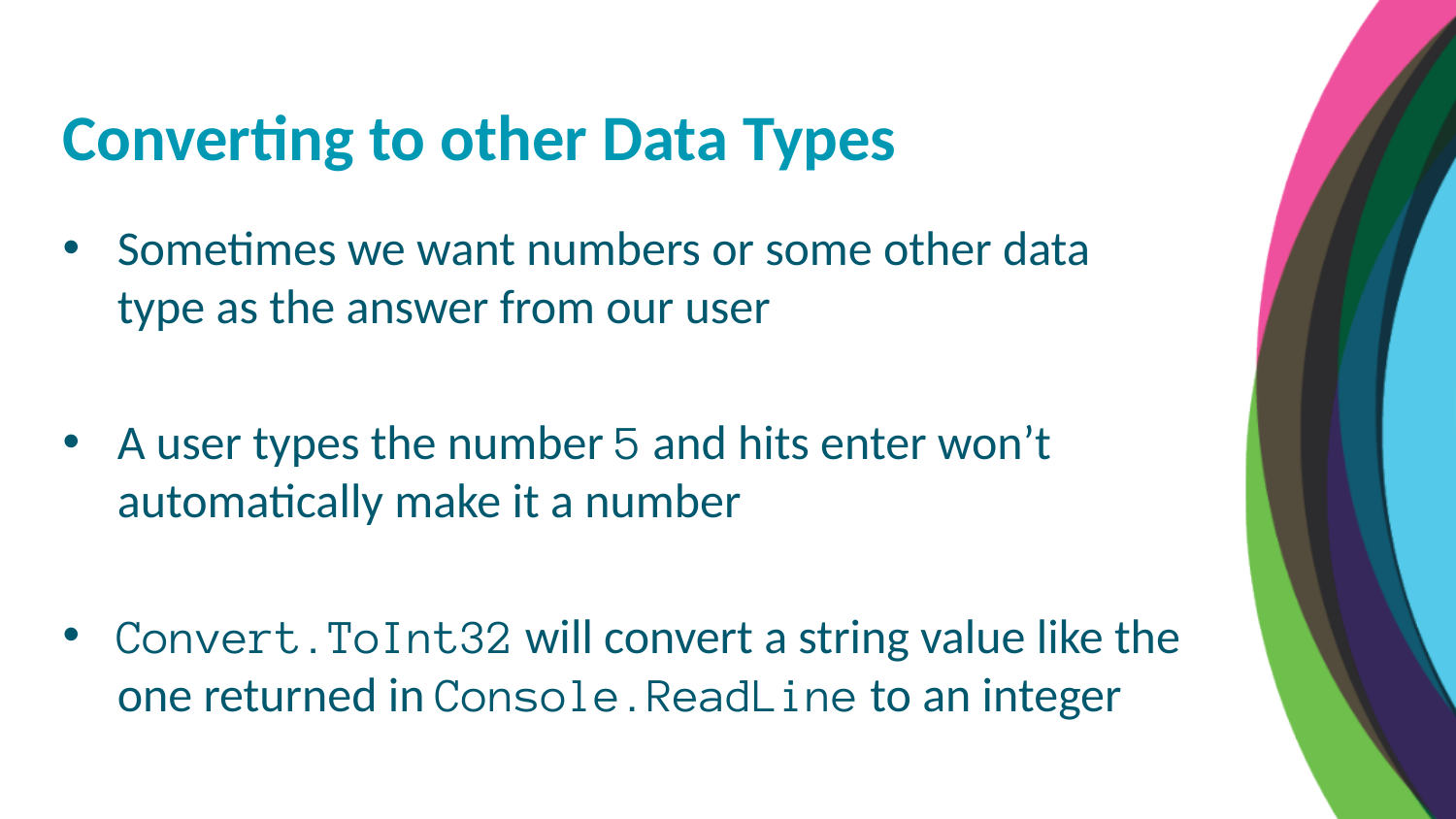

Converting to other Data Types
Sometimes we want numbers or some other data type as the answer from our user

A user types the number 5 and hits enter won’t automatically make it a number

Convert.ToInt32 will convert a string value like the one returned in Console.ReadLine to an integer